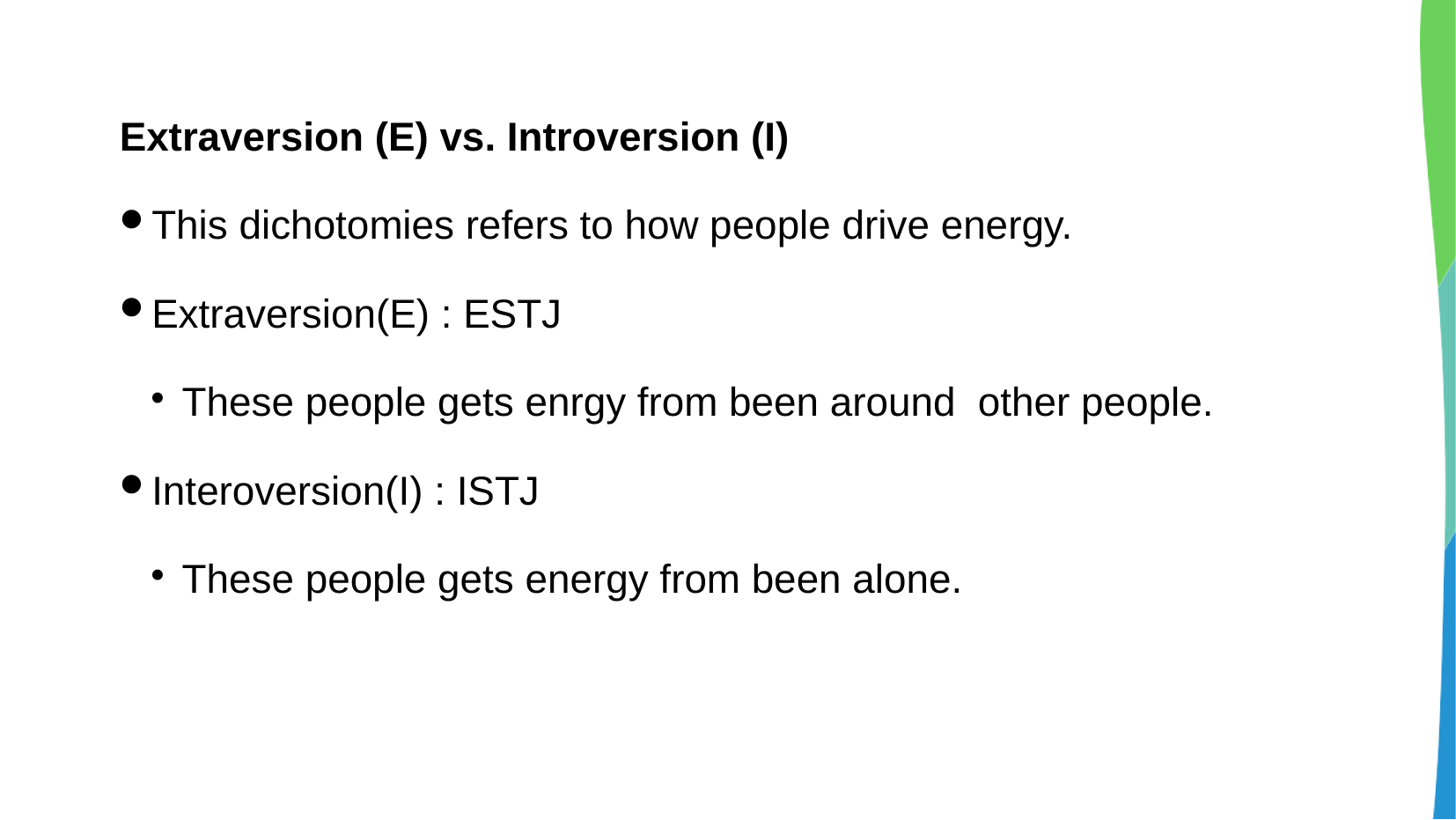

Extraversion (E) vs. Introversion (I)
This dichotomies refers to how people drive energy.
Extraversion(E) : ESTJ
These people gets enrgy from been around  other people.
Interoversion(I) : ISTJ
These people gets energy from been alone.